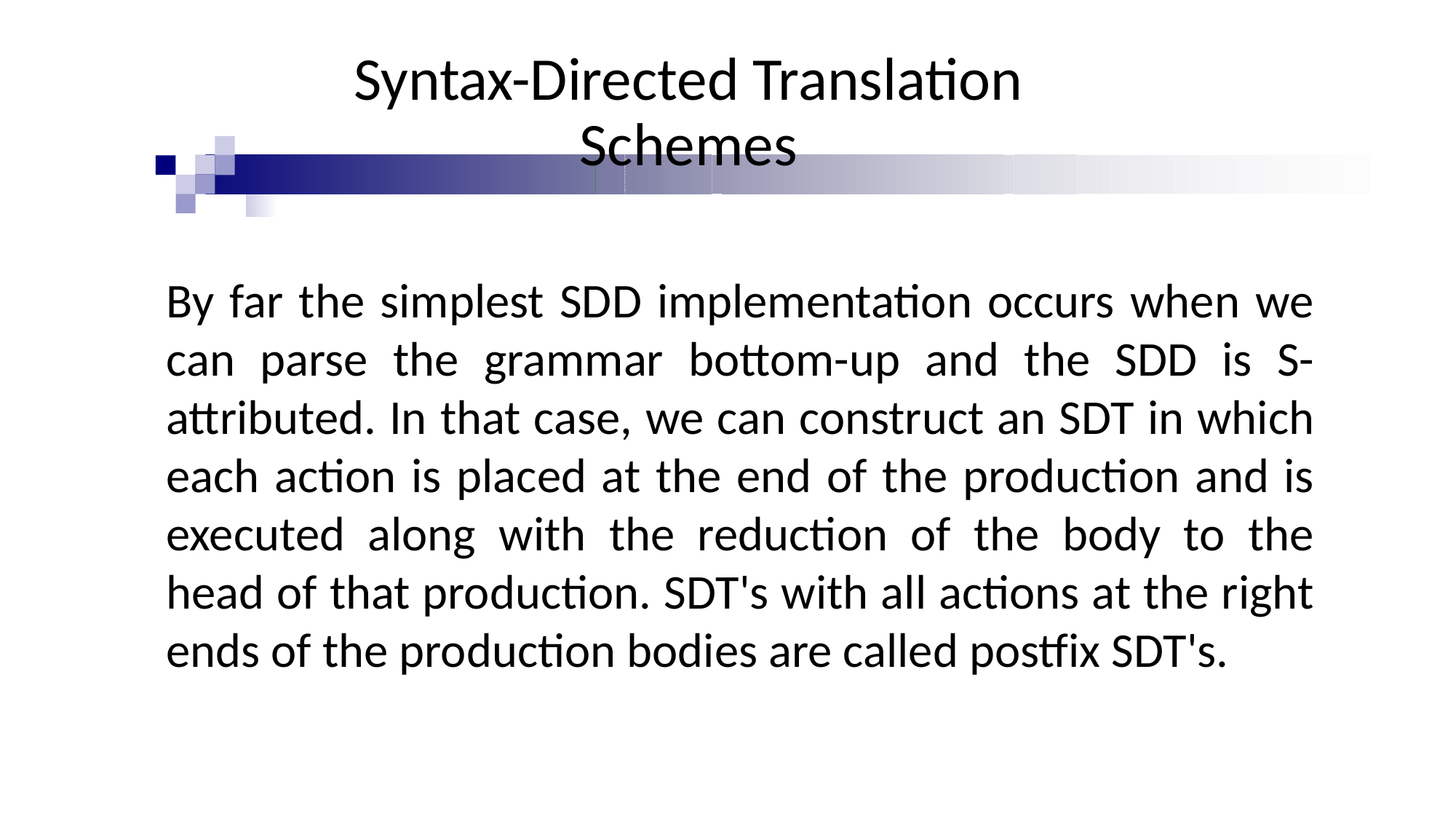

# Syntax-Directed Translation Schemes

By far the simplest SDD implementation occurs when we can parse the grammar bottom-up and the SDD is S-attributed. In that case, we can construct an SDT in which each action is placed at the end of the production and is executed along with the reduction of the body to the head of that production. SDT's with all actions at the right ends of the production bodies are called postfix SDT's.